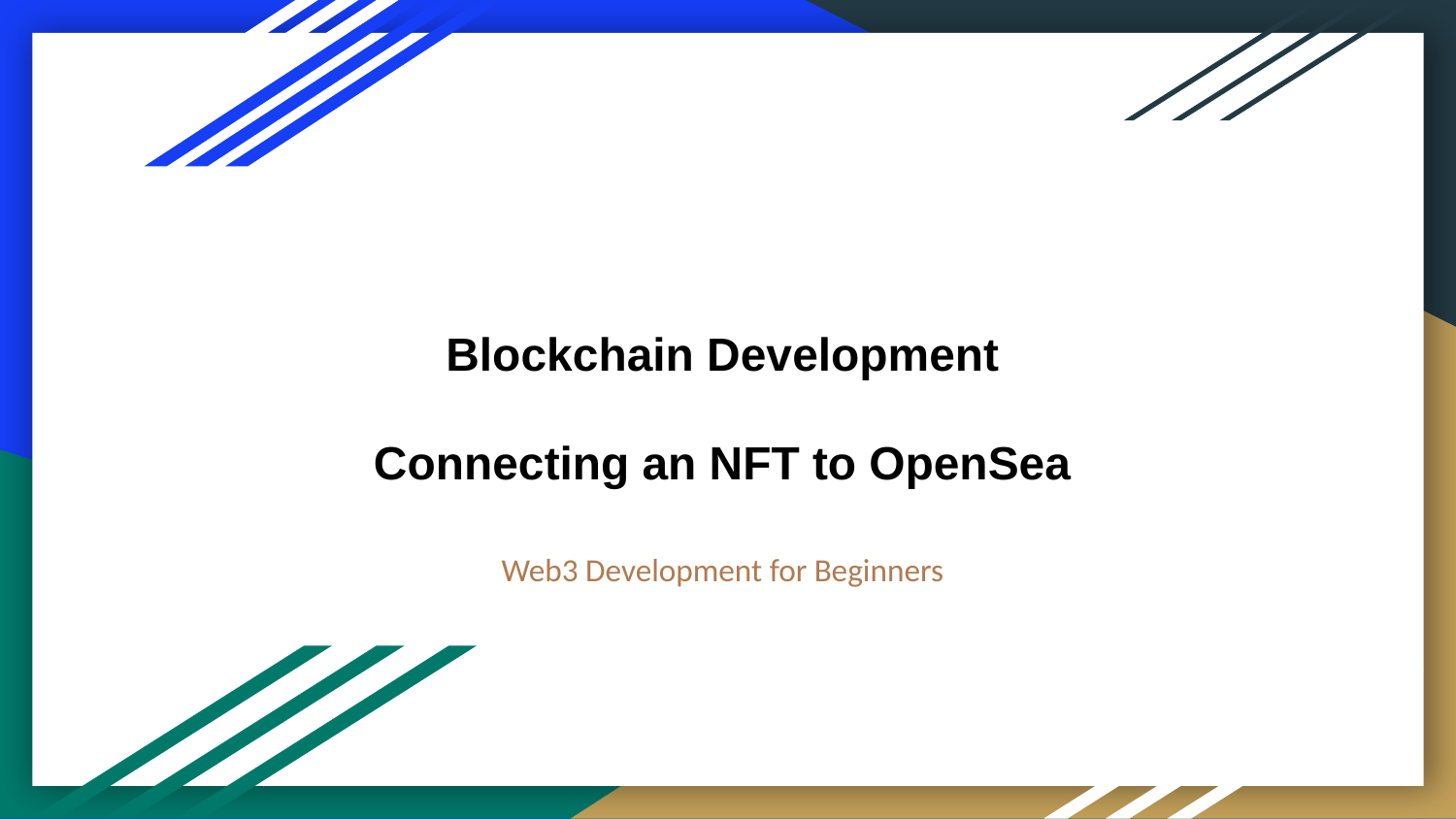

# Blockchain Development
Connecting an NFT to OpenSea
Web3 Development for Beginners